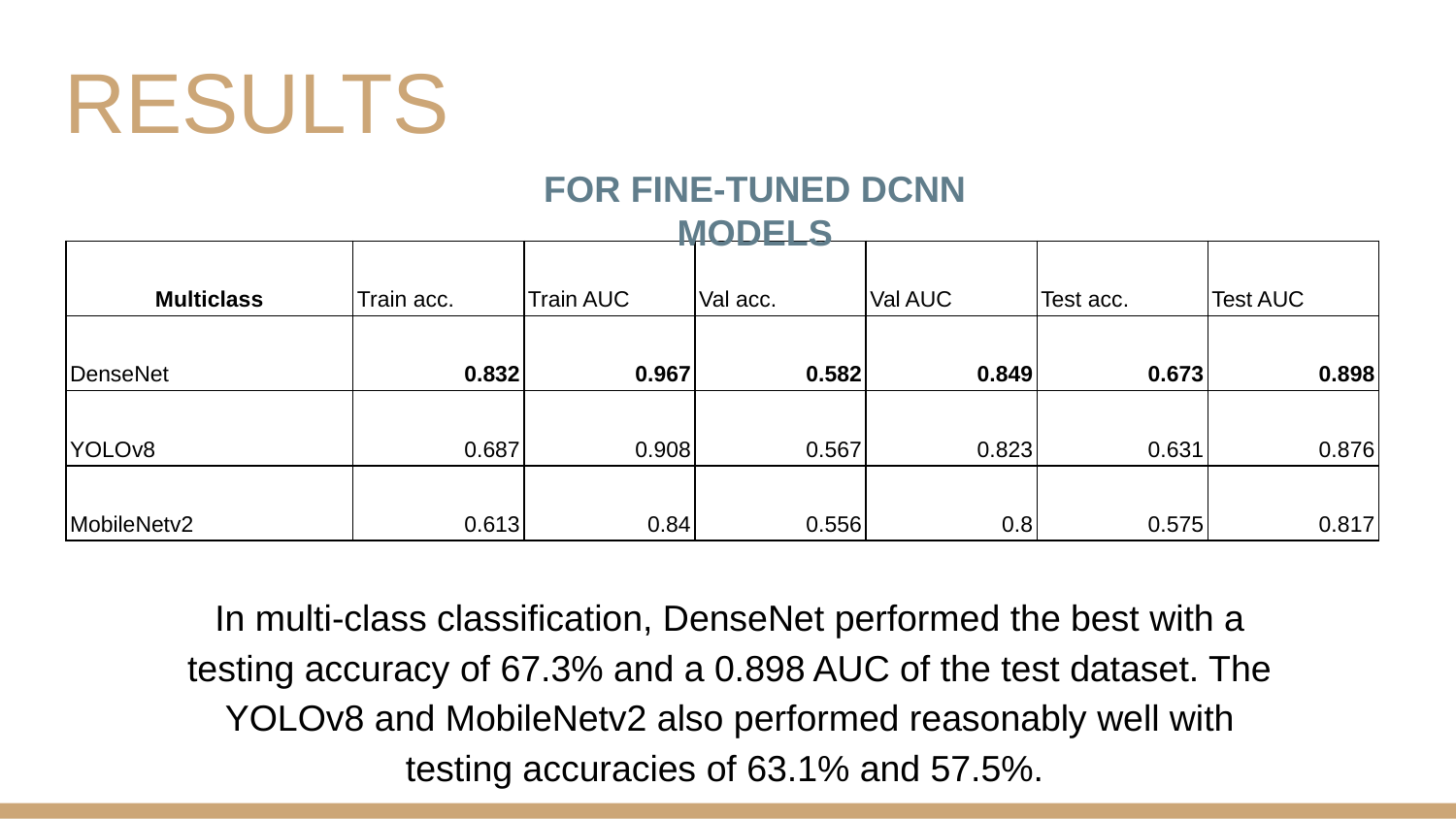

# RESULTS
FOR FINE-TUNED DCNN MODELS
| Multiclass | Train acc. | Train AUC | Val acc. | Val AUC | Test acc. | Test AUC |
| --- | --- | --- | --- | --- | --- | --- |
| DenseNet | 0.832 | 0.967 | 0.582 | 0.849 | 0.673 | 0.898 |
| YOLOv8 | 0.687 | 0.908 | 0.567 | 0.823 | 0.631 | 0.876 |
| MobileNetv2 | 0.613 | 0.84 | 0.556 | 0.8 | 0.575 | 0.817 |
In multi-class classification, DenseNet performed the best with a testing accuracy of 67.3% and a 0.898 AUC of the test dataset. The YOLOv8 and MobileNetv2 also performed reasonably well with testing accuracies of 63.1% and 57.5%.